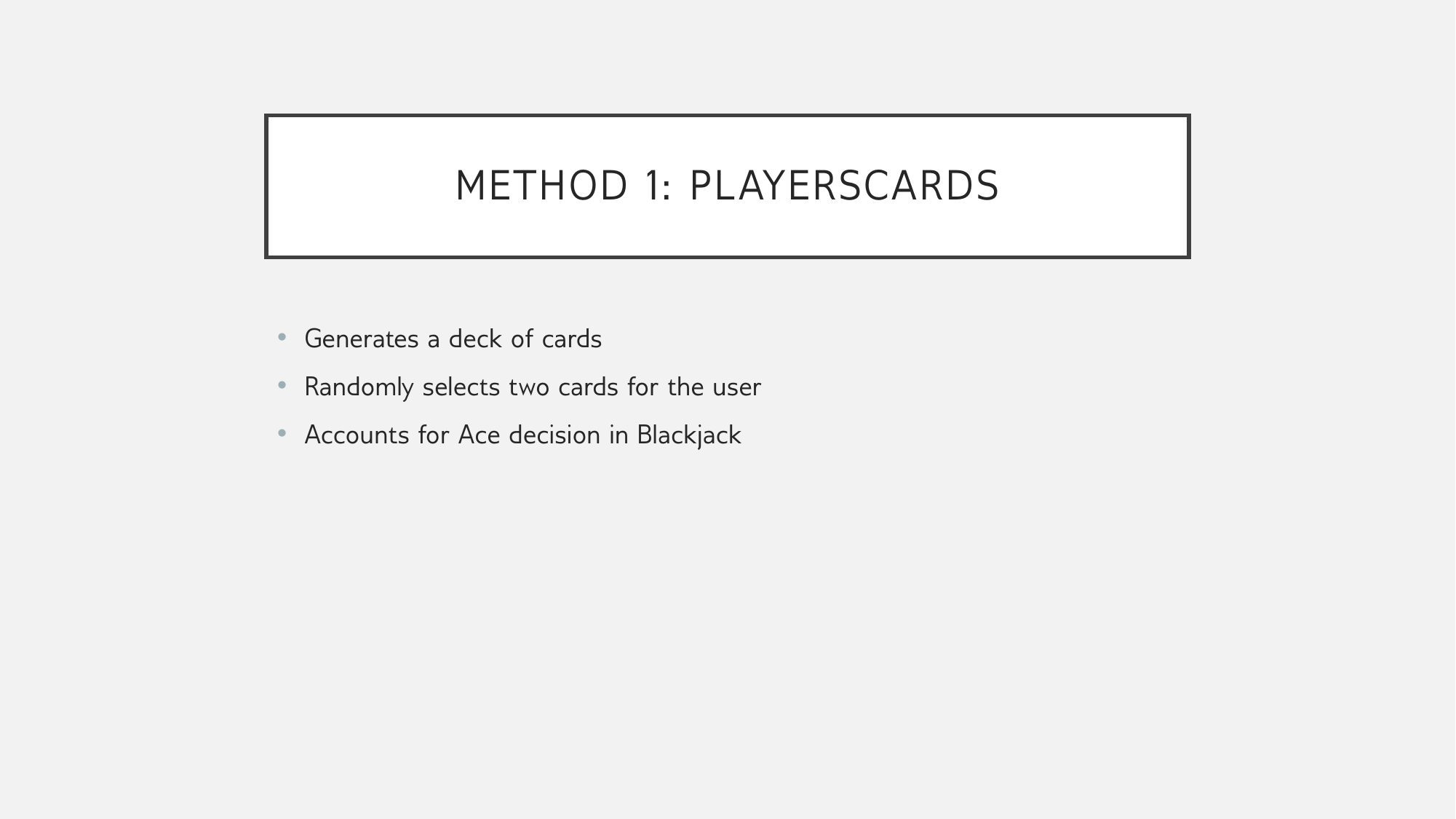

# Method 1: PlayersCards
Generates a deck of cards
Randomly selects two cards for the user
Accounts for Ace decision in Blackjack